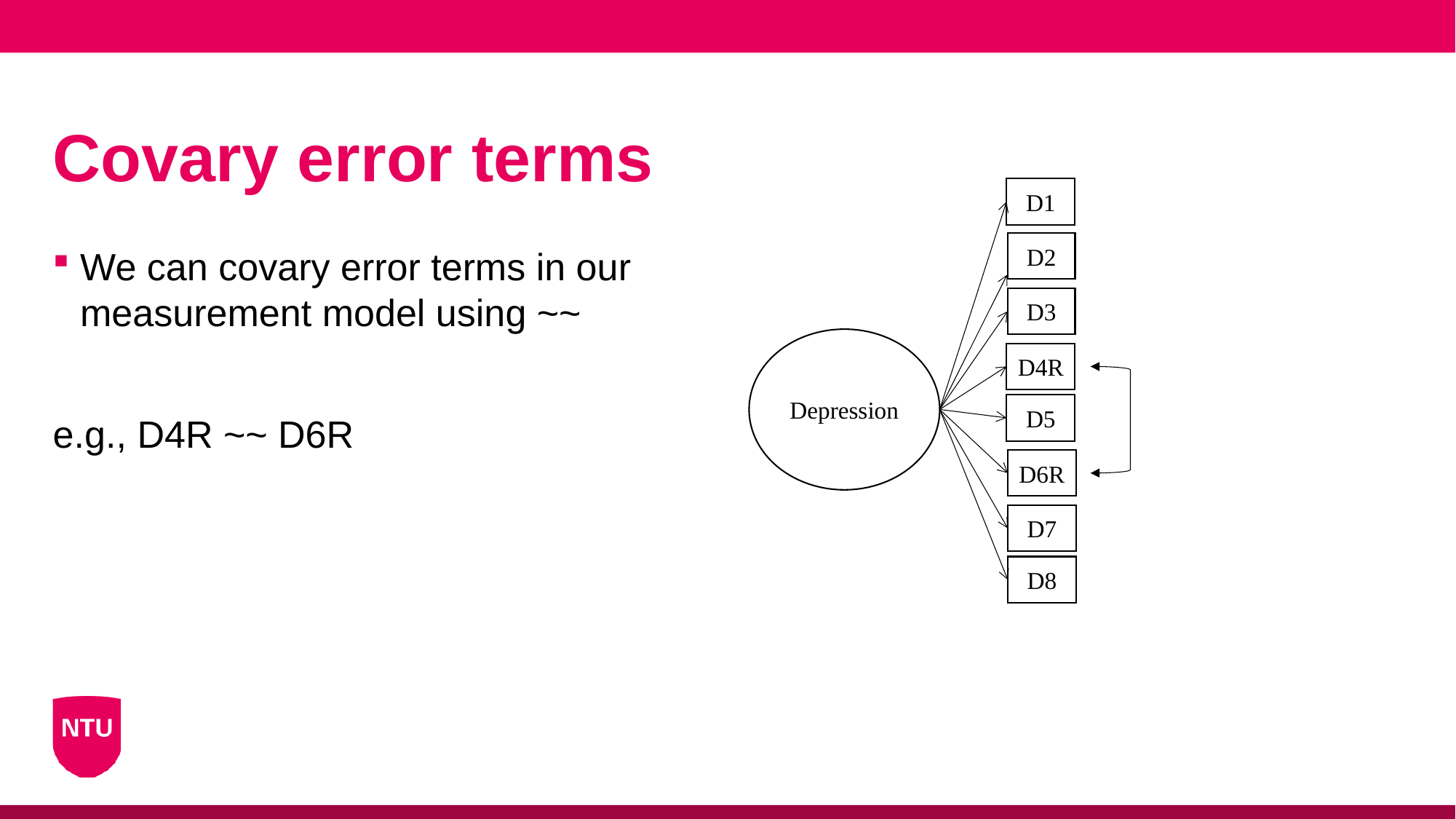

# Covary error terms
D1
D2
We can covary error terms in our measurement model using ~~

e.g., D4R ~~ D6R
D3
Depression
D4R

D5
D6R
D7
D8